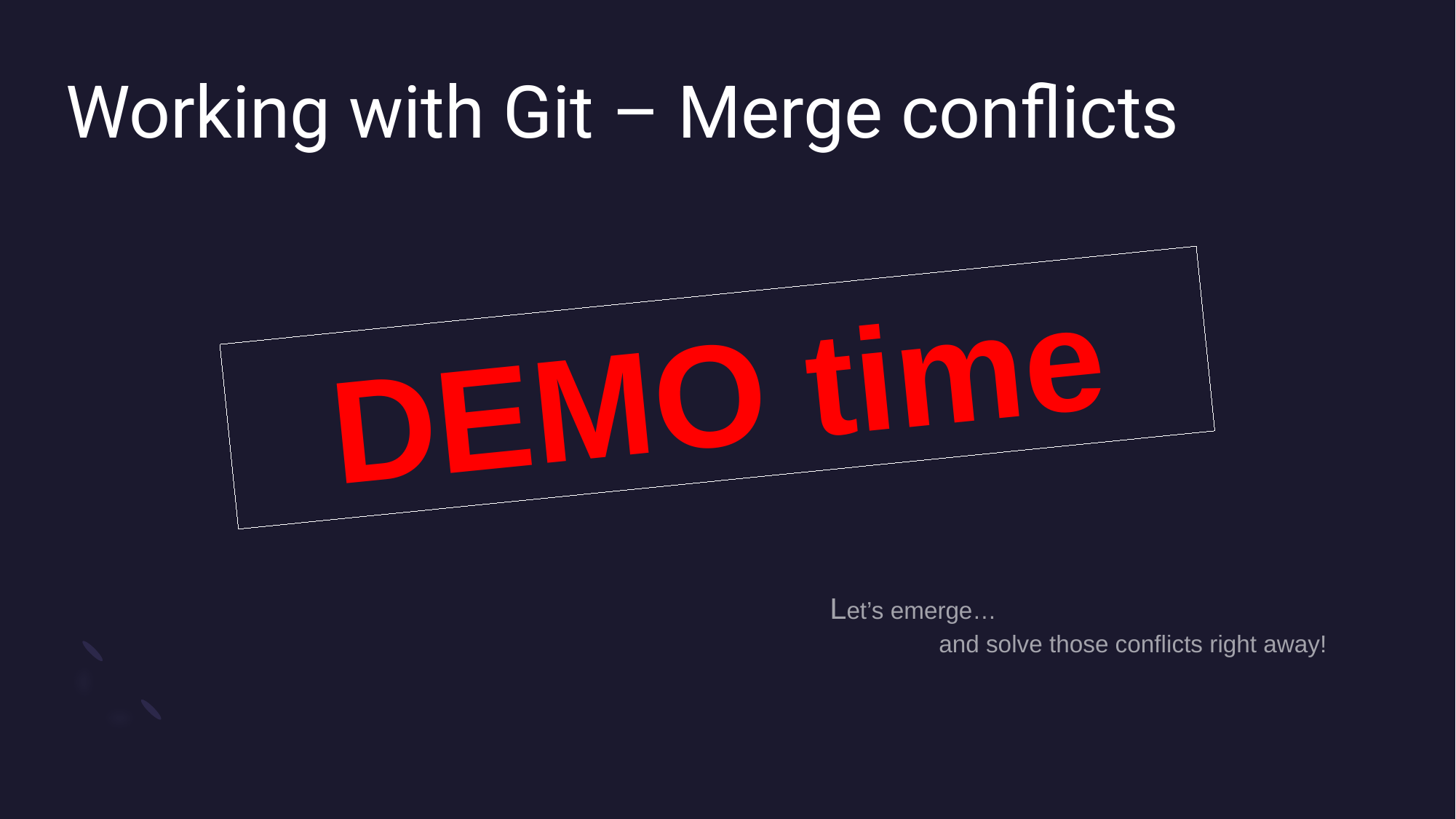

# Working with Git – Merge conflicts

							Let’s emerge…
								and solve those conflicts right away!
DEMO time